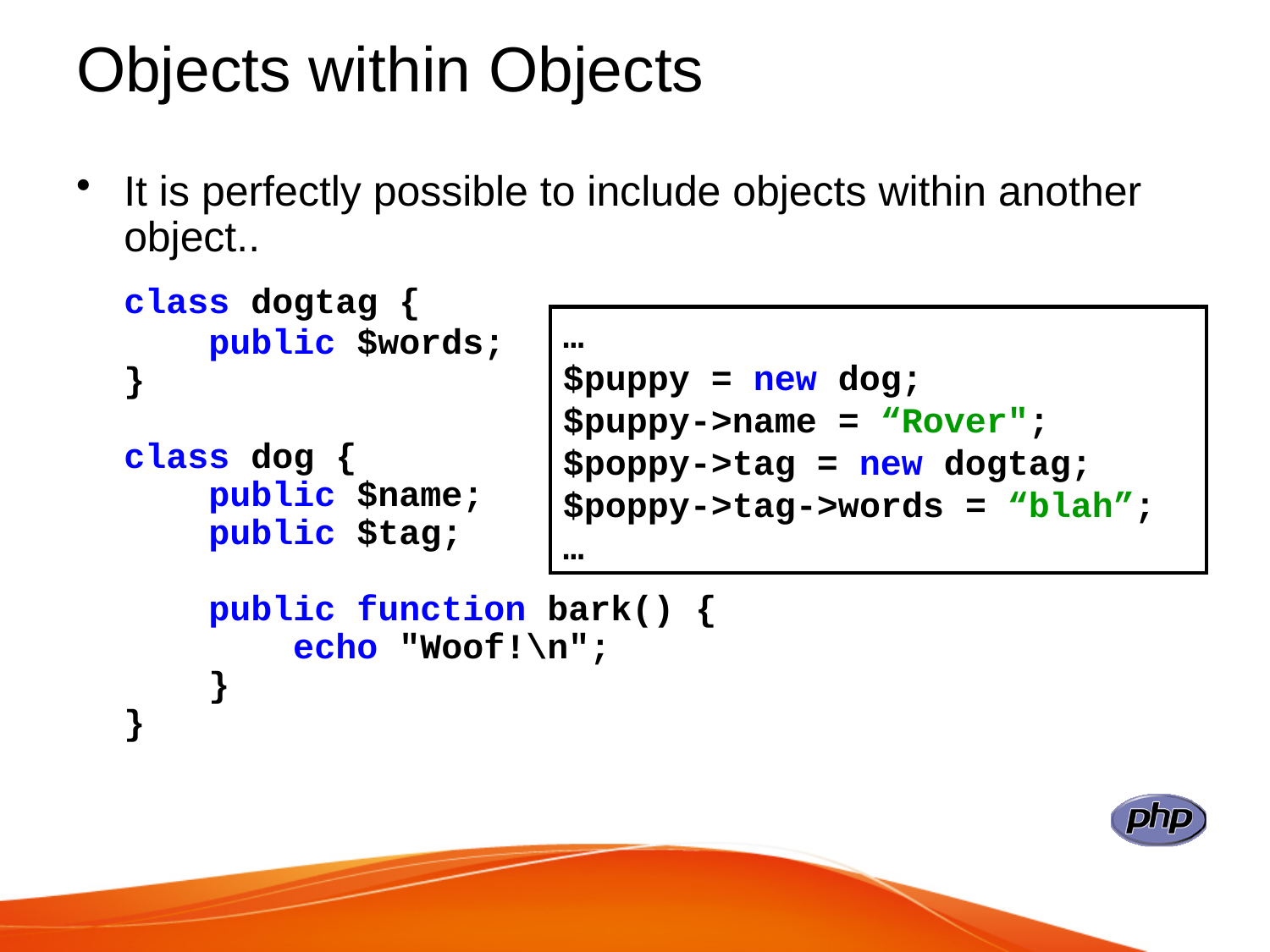

# Objects within Objects
It is perfectly possible to include objects within another object..
	class dogtag {
    public $words;
}
class dog {
    public $name;
    public $tag;
    public function bark() {
        echo "Woof!\n";
    }
}
…
$puppy = new dog;
$puppy->name = “Rover";
$poppy->tag = new dogtag;
$poppy->tag->words = “blah”;
…